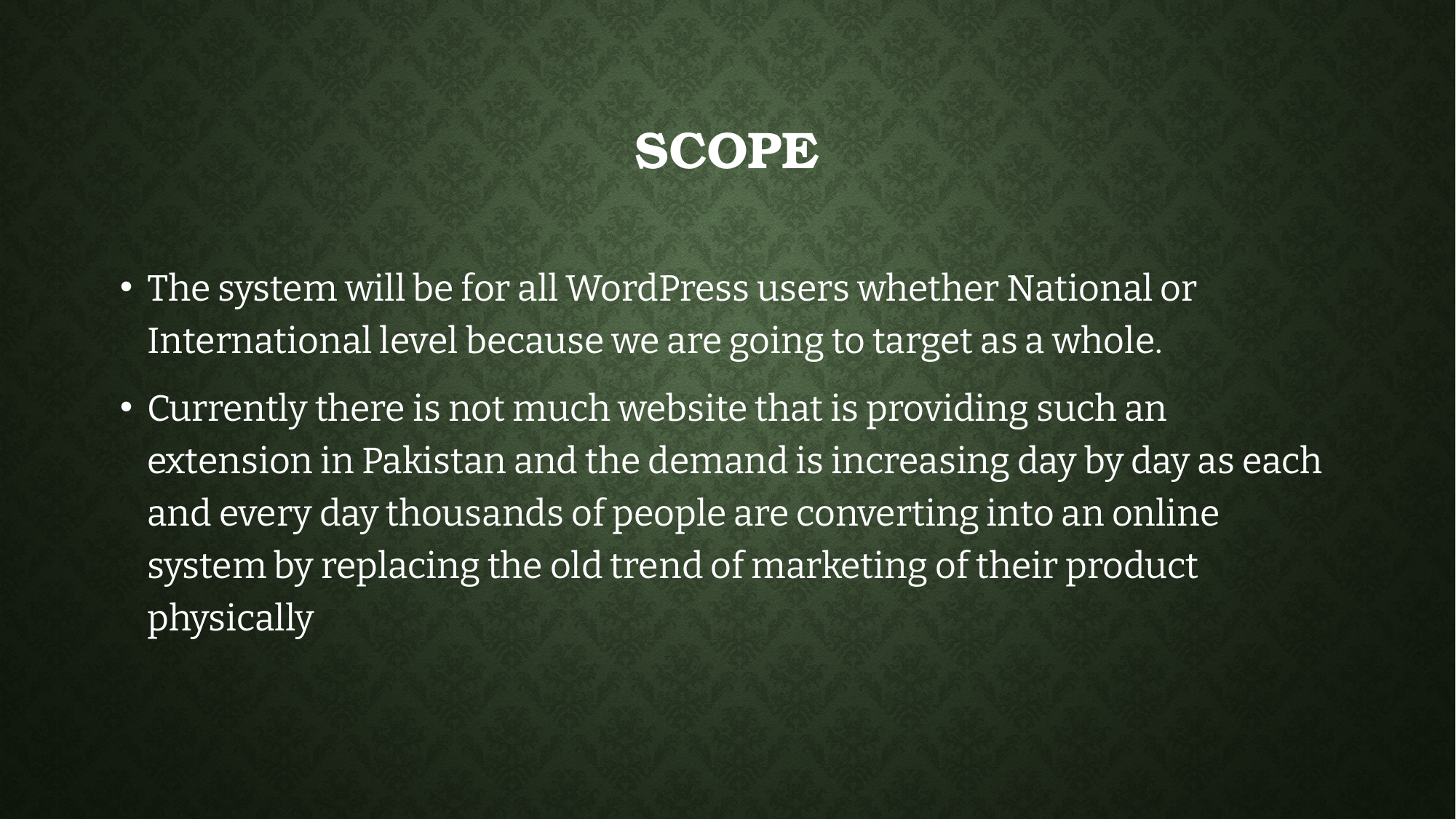

# Scope
The system will be for all WordPress users whether National or International level because we are going to target as a whole.
Currently there is not much website that is providing such an extension in Pakistan and the demand is increasing day by day as each and every day thousands of people are converting into an online system by replacing the old trend of marketing of their product physically